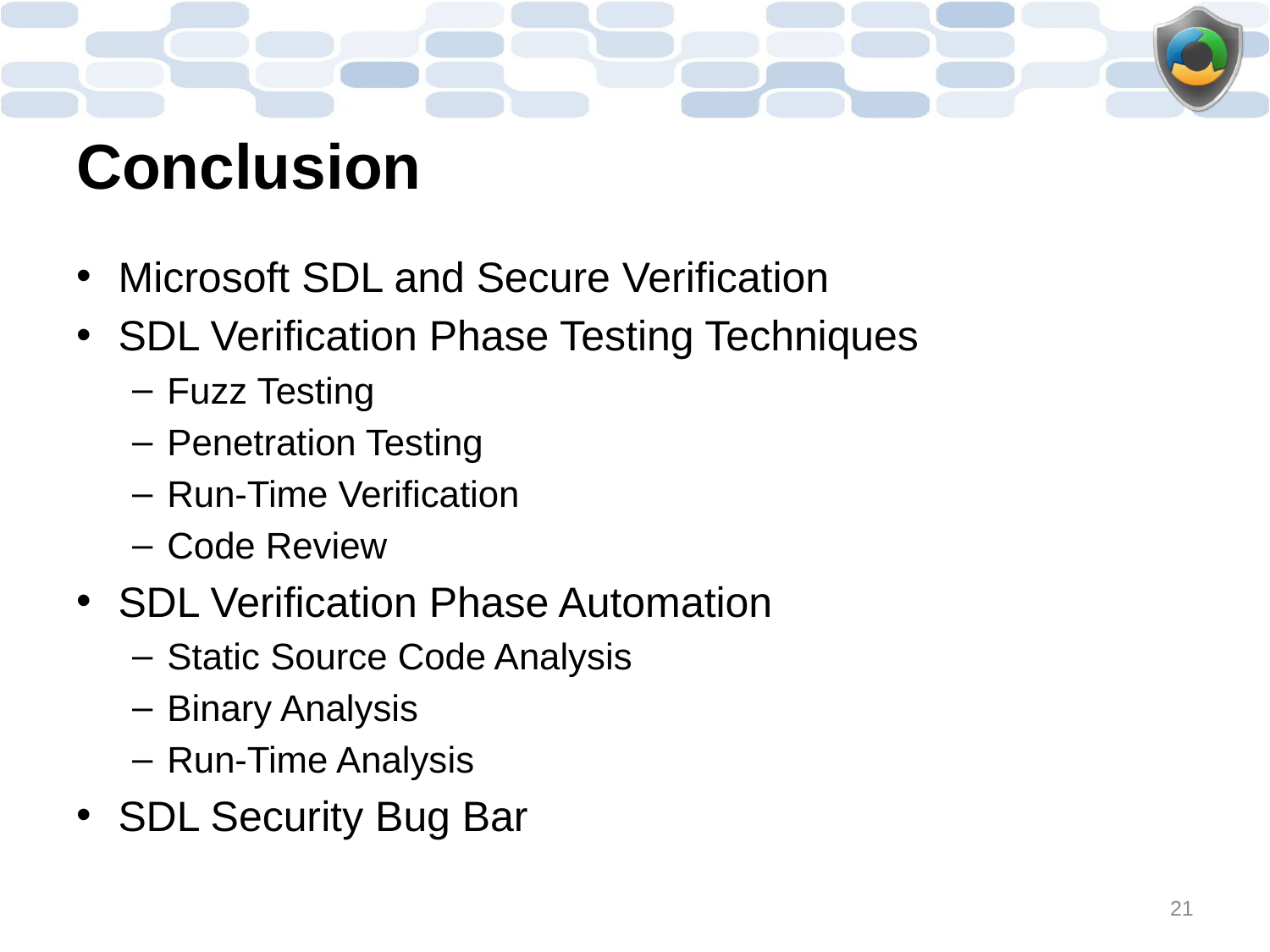

# Conclusion
Microsoft SDL and Secure Verification
SDL Verification Phase Testing Techniques
Fuzz Testing
Penetration Testing
Run-Time Verification
Code Review
SDL Verification Phase Automation
Static Source Code Analysis
Binary Analysis
Run-Time Analysis
SDL Security Bug Bar

21